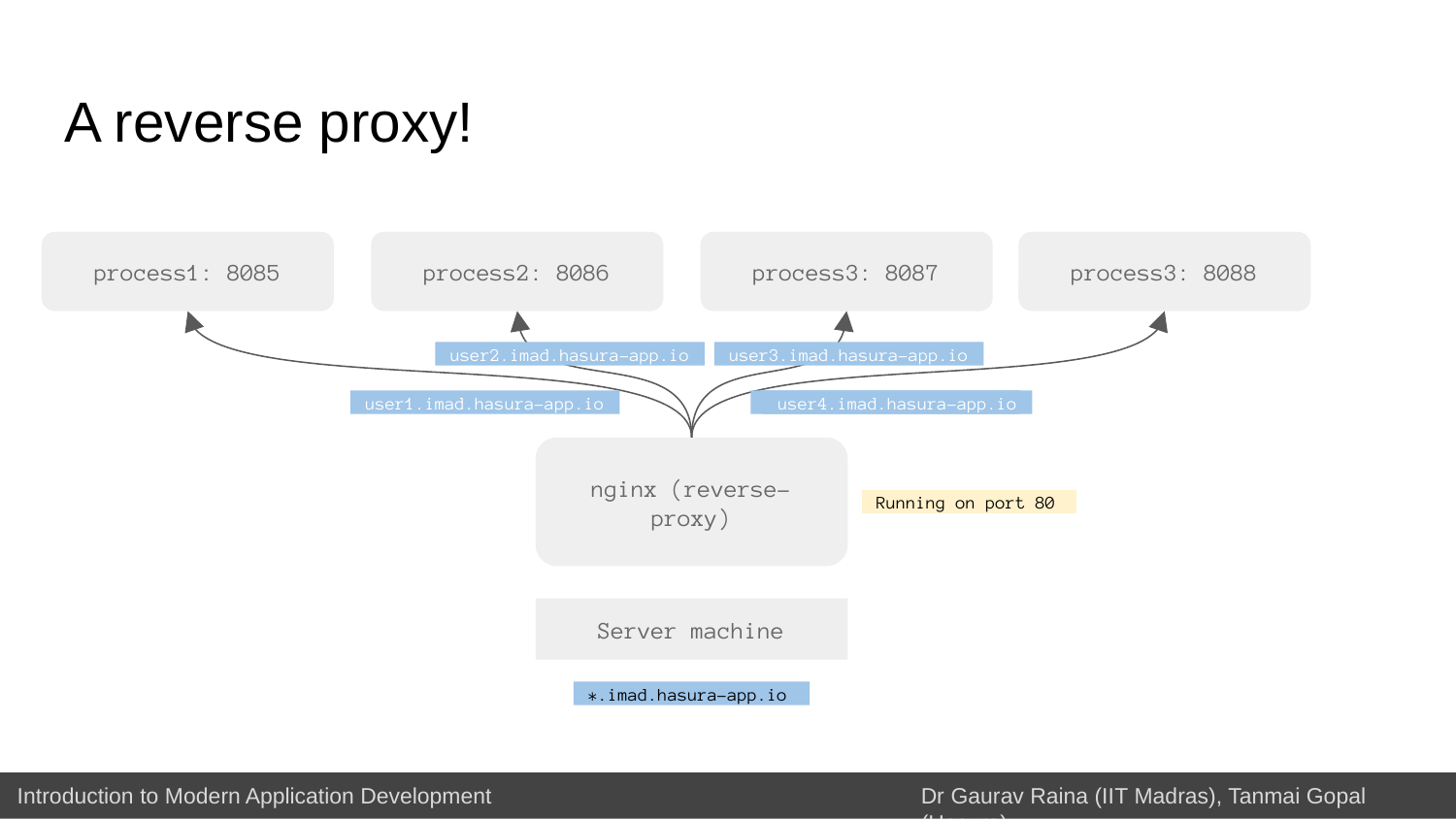

# A reverse proxy!
process1: 8085
process2: 8086
process3: 8087
process3: 8088
user2.imad.hasura-app.io
user3.imad.hasura-app.io
user1.imad.hasura-app.io
user4.imad.hasura-app.io
user4.imad.hasura-app.io
nginx (reverse-proxy)
Running on port 80
Server machine
*.imad.hasura-app.io